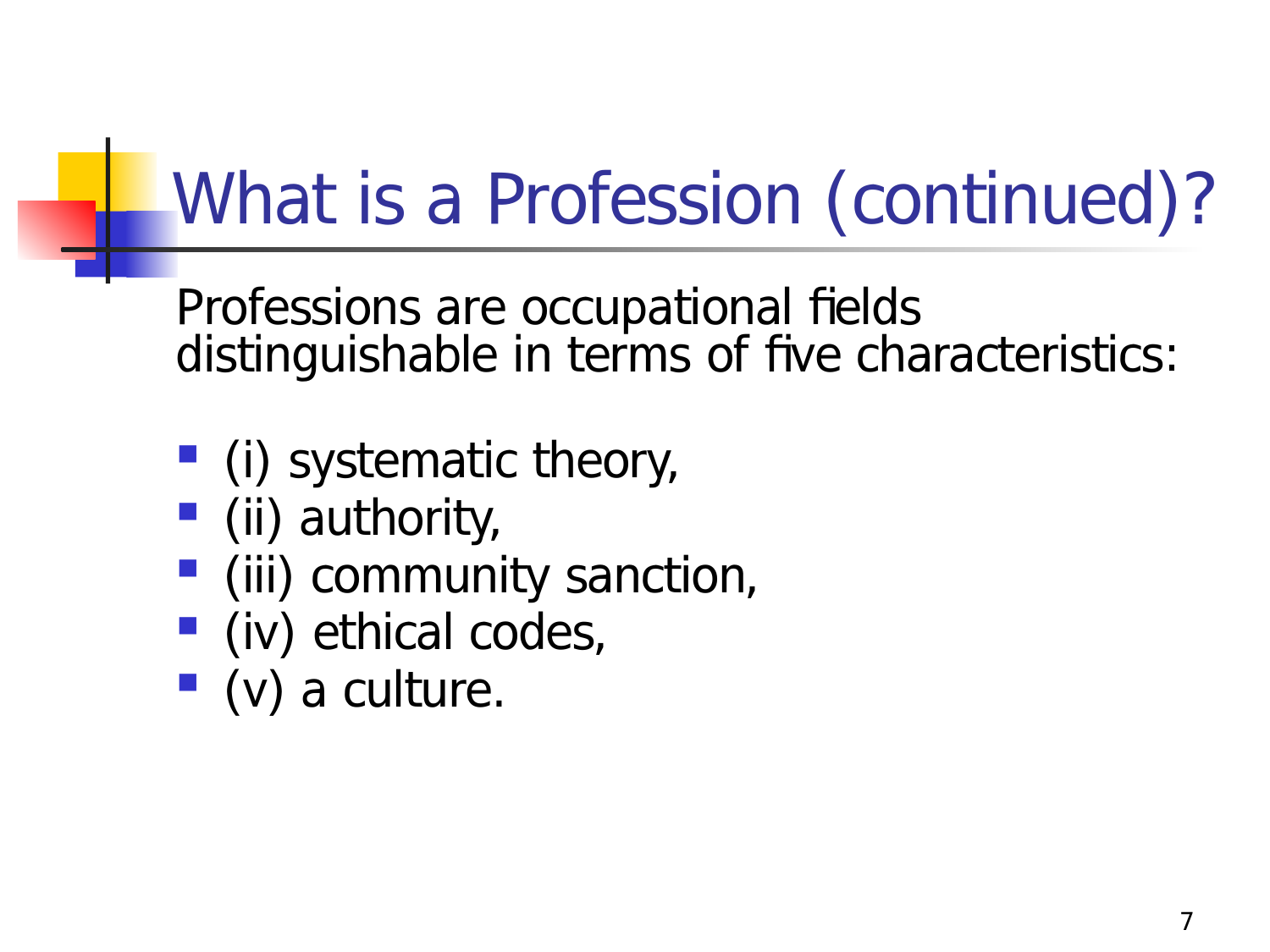

# What is a Profession (continued)?
Professions are occupational fields distinguishable in terms of five characteristics:

(i) systematic theory,
(ii) authority,
(iii) community sanction,
(iv) ethical codes,
(v) a culture.
7